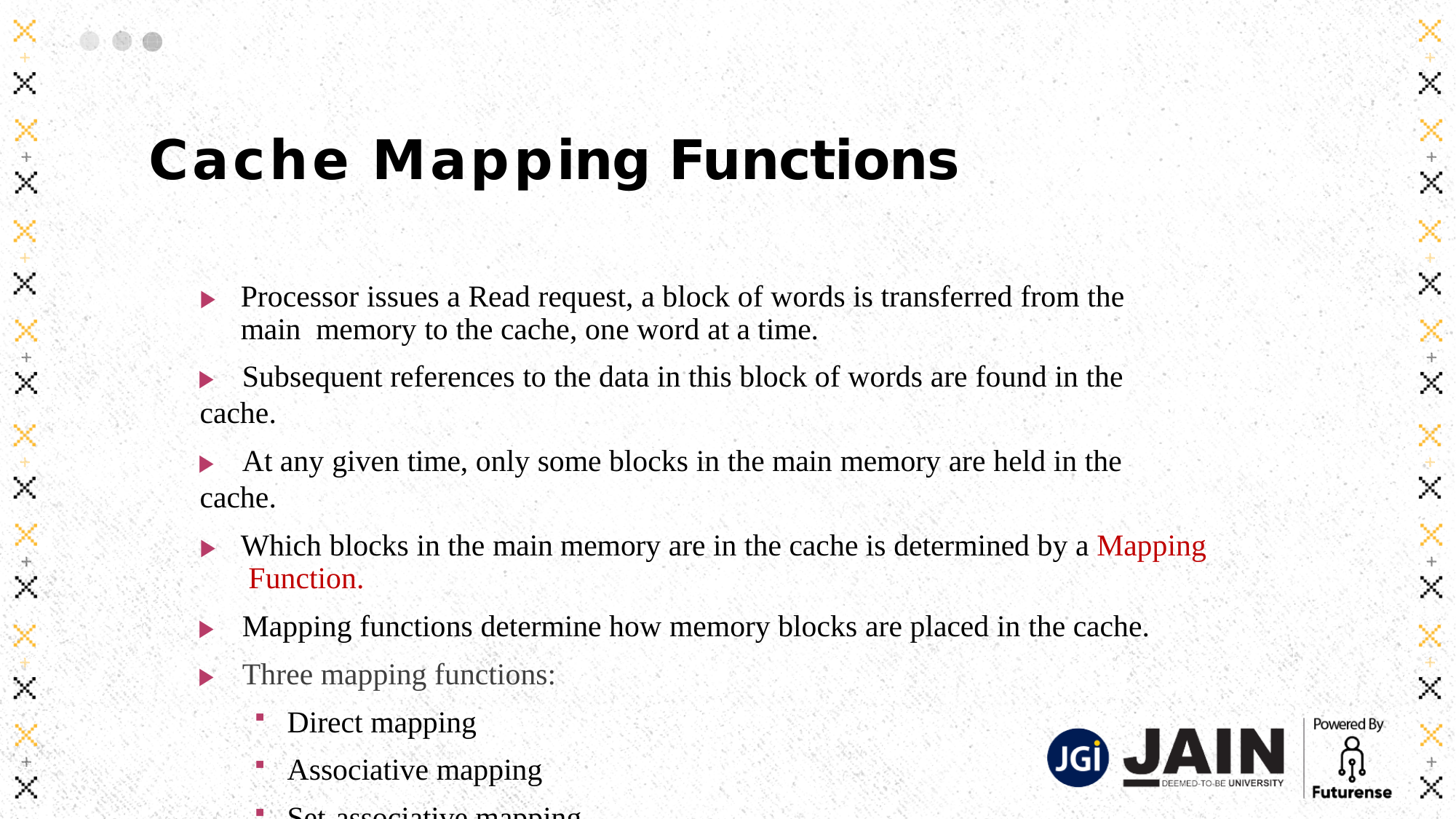

# Cache Mapping Functions
▶	Processor issues a Read request, a block of words is transferred from the main  memory to the cache, one word at a time.
▶	Subsequent references to the data in this block of words are found in the cache.
▶	At any given time, only some blocks in the main memory are held in the cache.
▶	Which blocks in the main memory are in the cache is determined by a Mapping  Function.
▶	Mapping functions determine how memory blocks are placed in the cache.
▶	Three mapping functions:
Direct mapping
Associative mapping
Set-associative mapping.